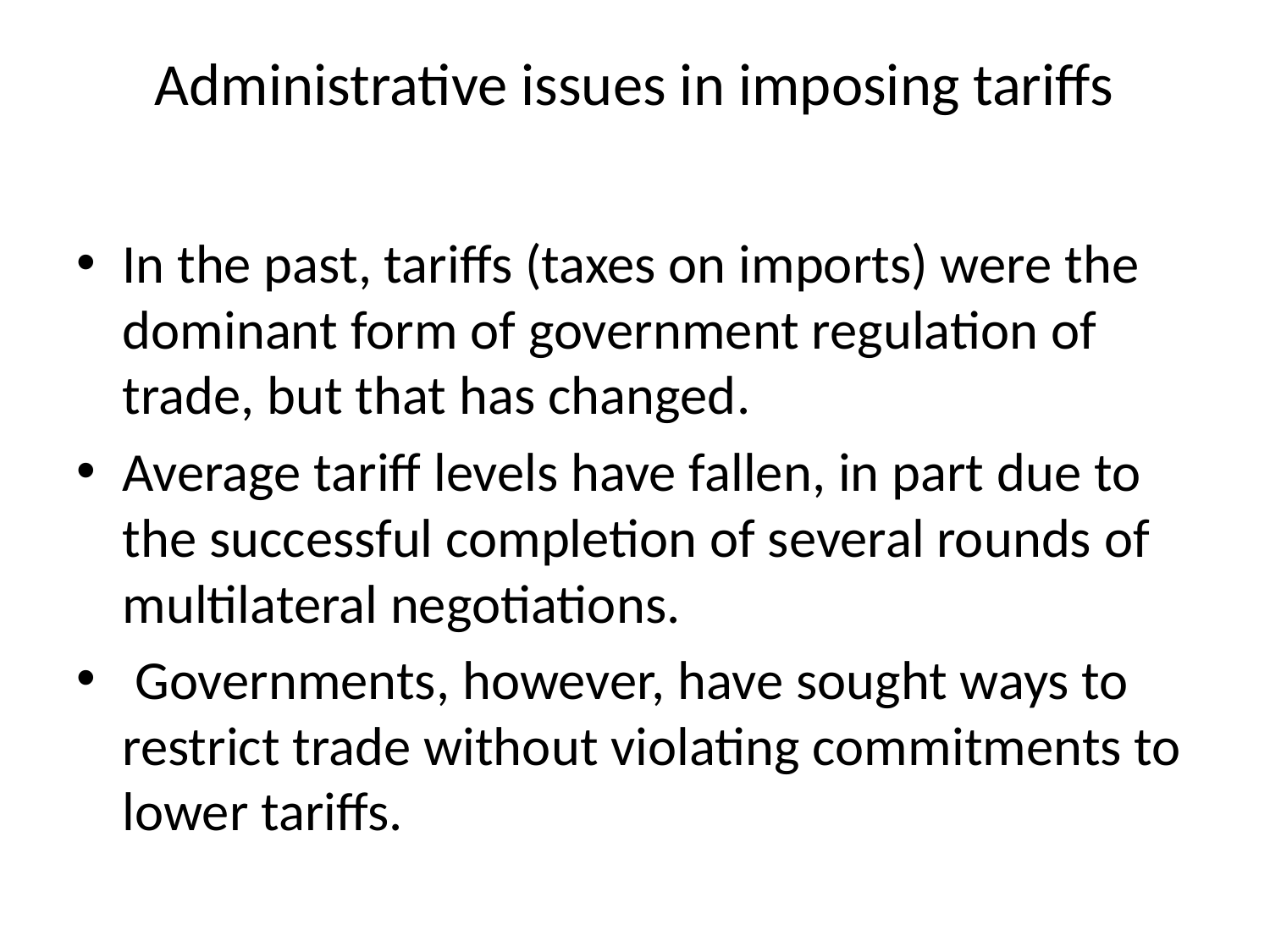

# Administrative issues in imposing tariffs
In the past, tariffs (taxes on imports) were the dominant form of government regulation of trade, but that has changed.
Average tariff levels have fallen, in part due to the successful completion of several rounds of multilateral negotiations.
 Governments, however, have sought ways to restrict trade without violating commitments to lower tariffs.